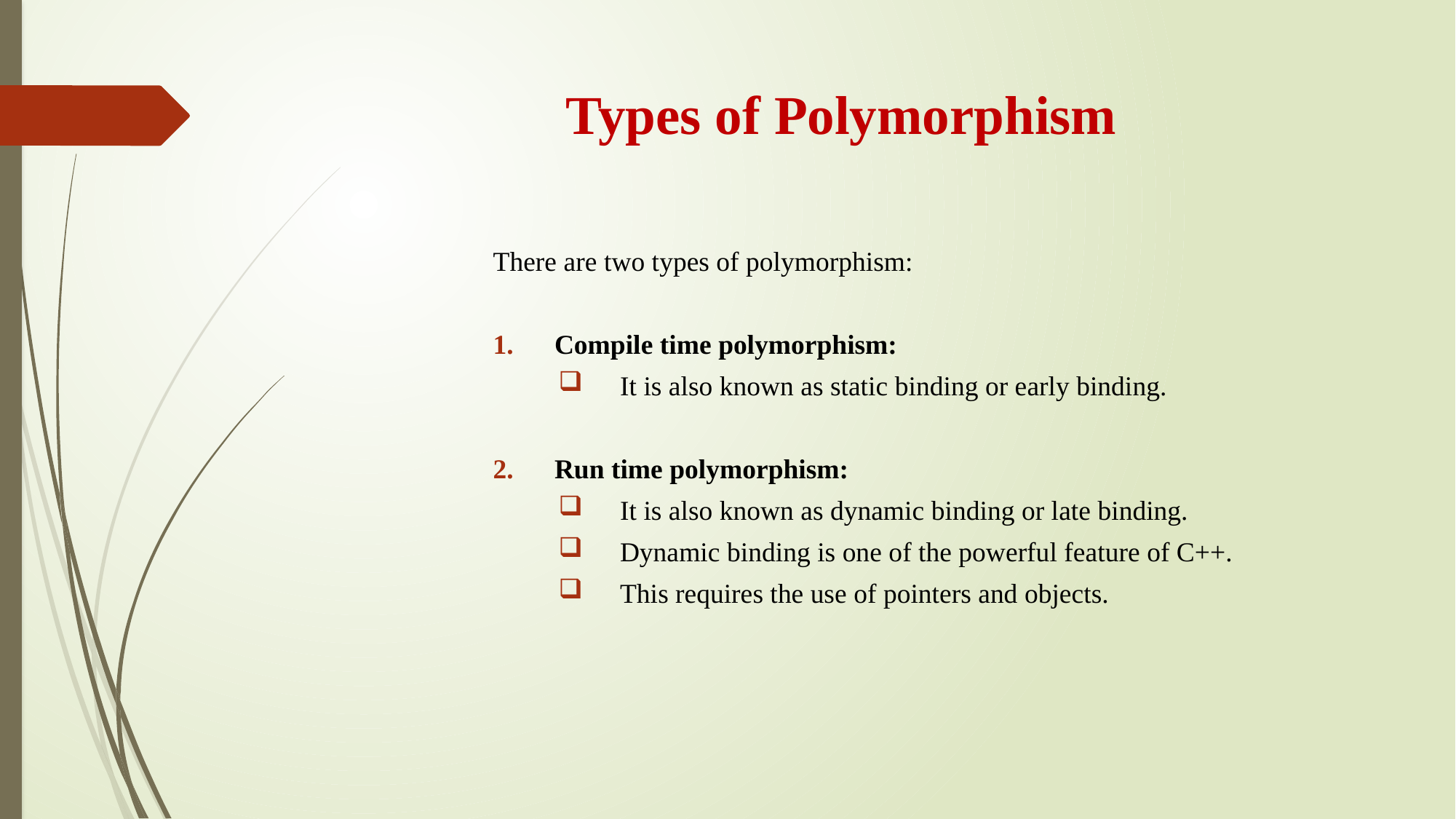

Types of Polymorphism
There are two types of polymorphism:

Compile time polymorphism:
It is also known as static binding or early binding.

Run time polymorphism:
It is also known as dynamic binding or late binding.
Dynamic binding is one of the powerful feature of C++.
This requires the use of pointers and objects.